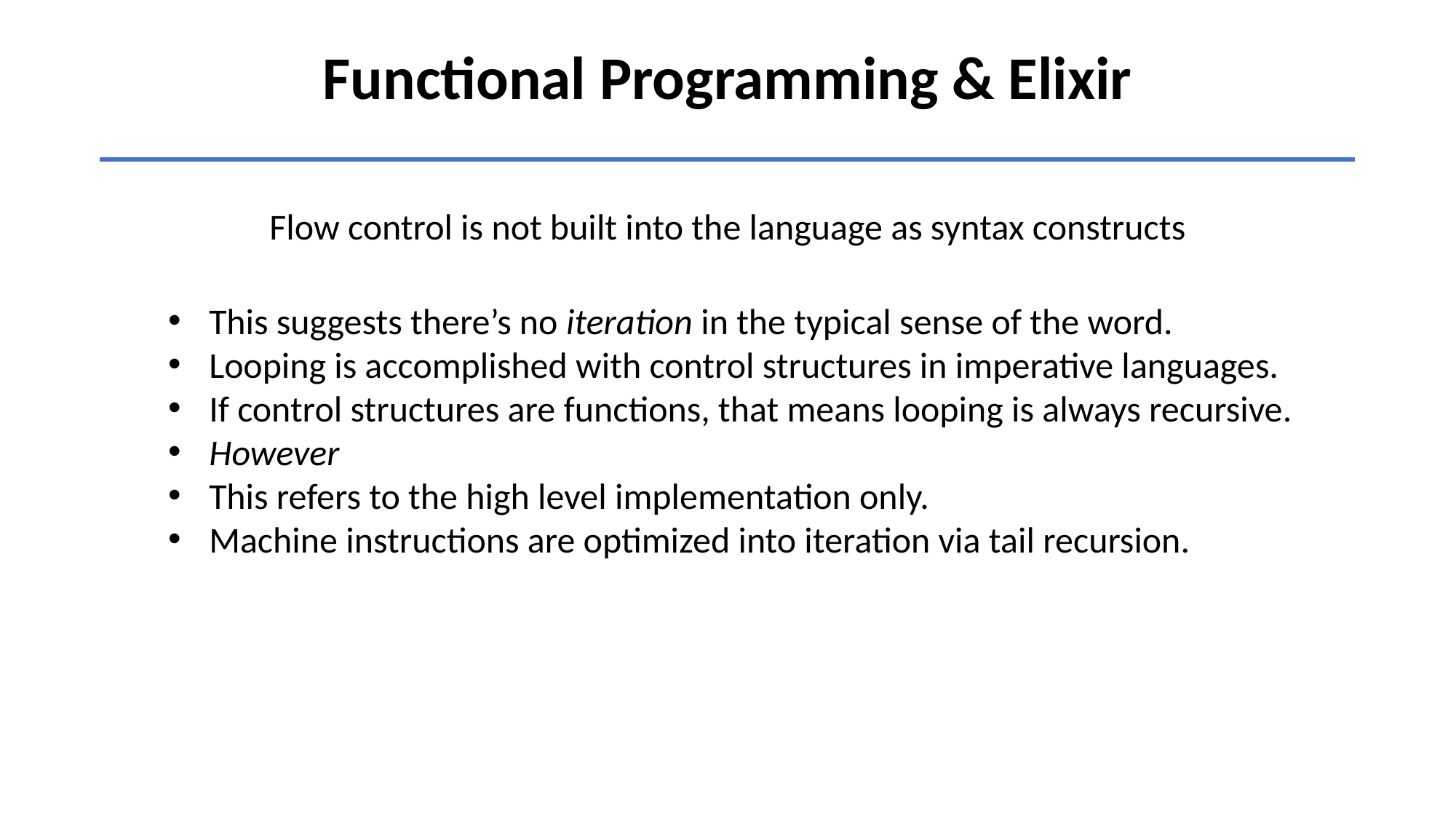

Functional Programming & Elixir
Flow control is not built into the language as syntax constructs
This suggests there’s no iteration in the typical sense of the word.
Looping is accomplished with control structures in imperative languages.
If control structures are functions, that means looping is always recursive.
However
This refers to the high level implementation only.
Machine instructions are optimized into iteration via tail recursion.